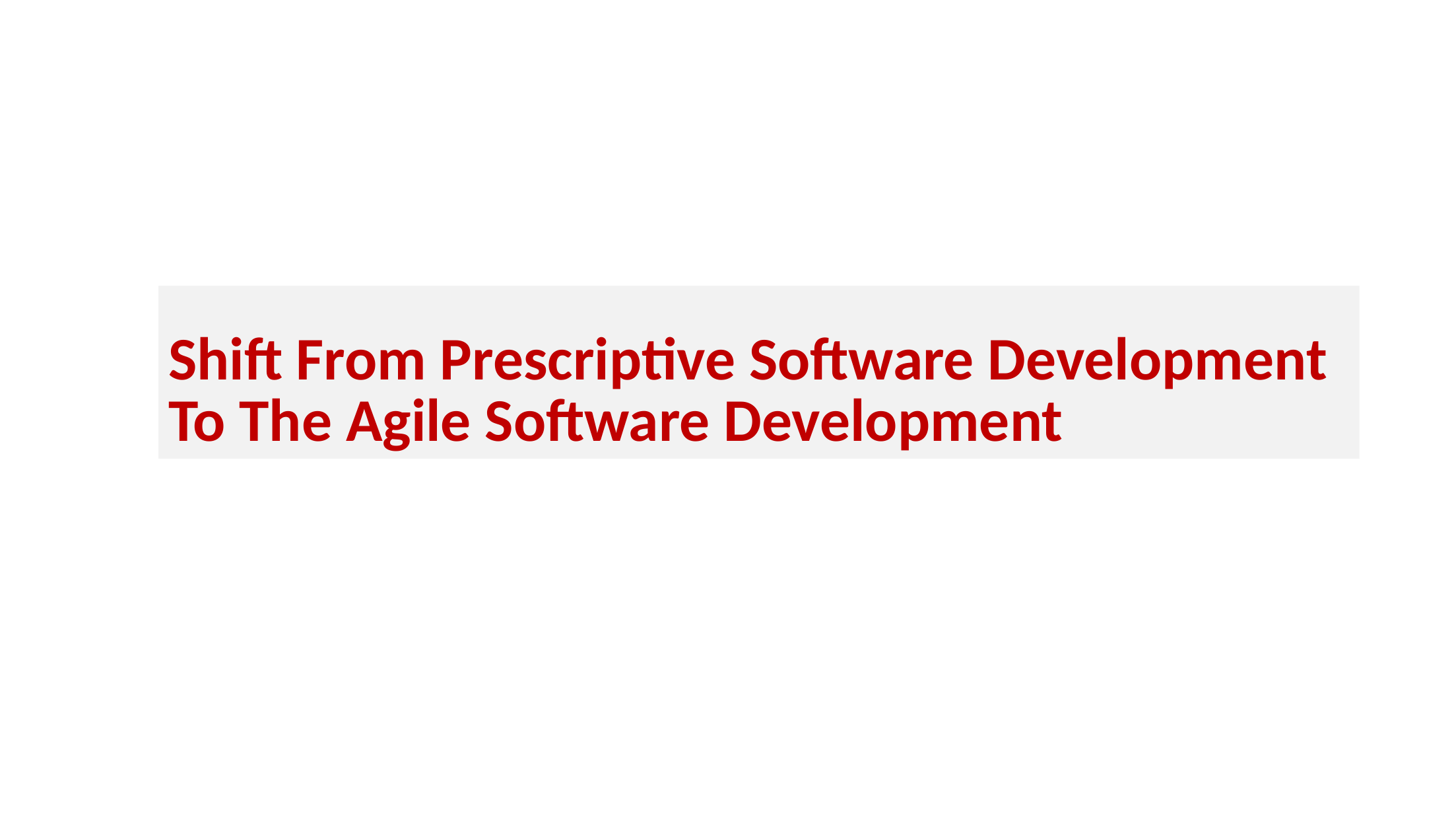

# Shift From Prescriptive Software Development To The Agile Software Development